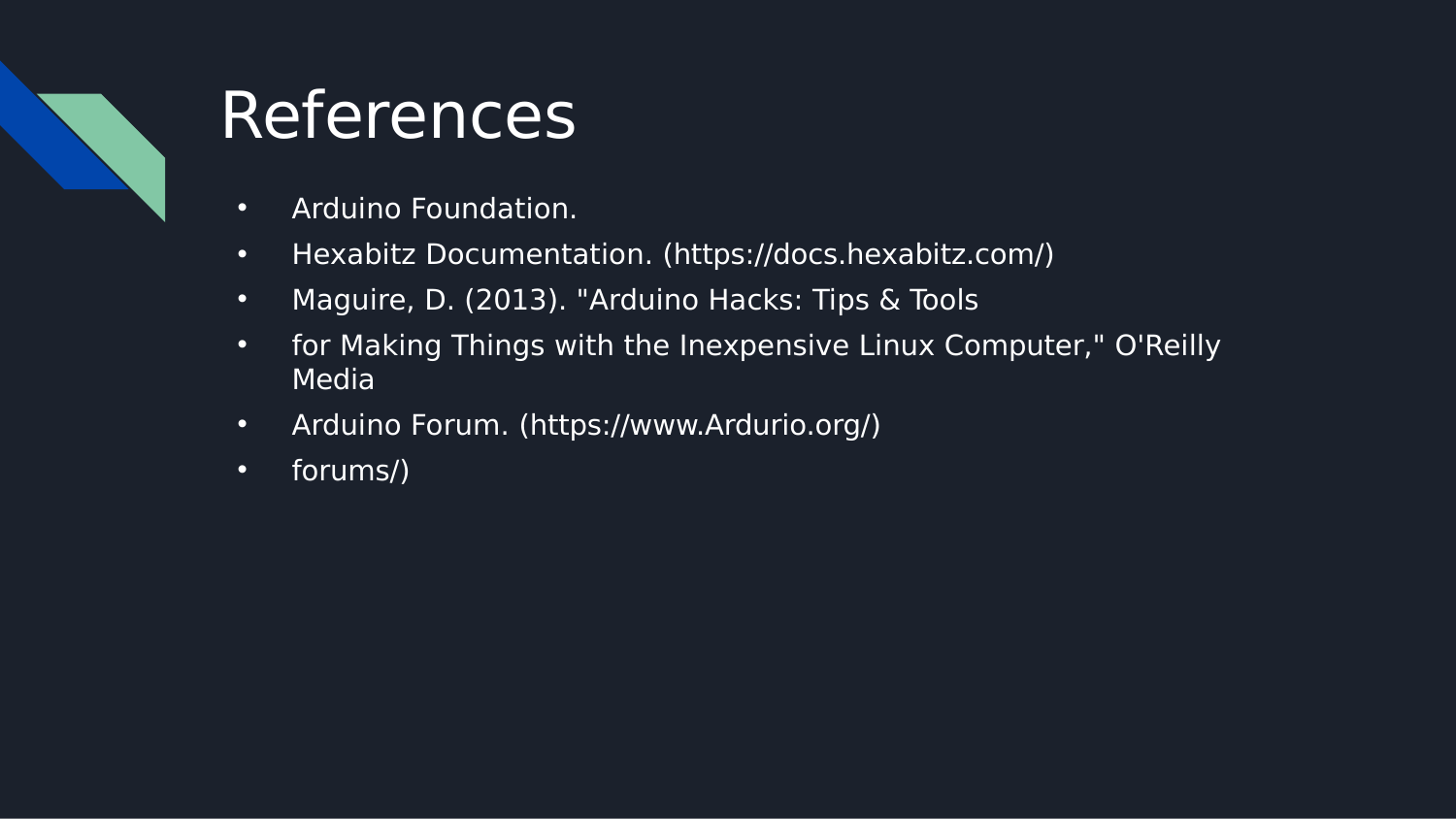

# References
Arduino Foundation.
Hexabitz Documentation. (https://docs.hexabitz.com/)
Maguire, D. (2013). "Arduino Hacks: Tips & Tools
for Making Things with the Inexpensive Linux Computer," O'Reilly Media
Arduino Forum. (https://www.Ardurio.org/)
forums/)